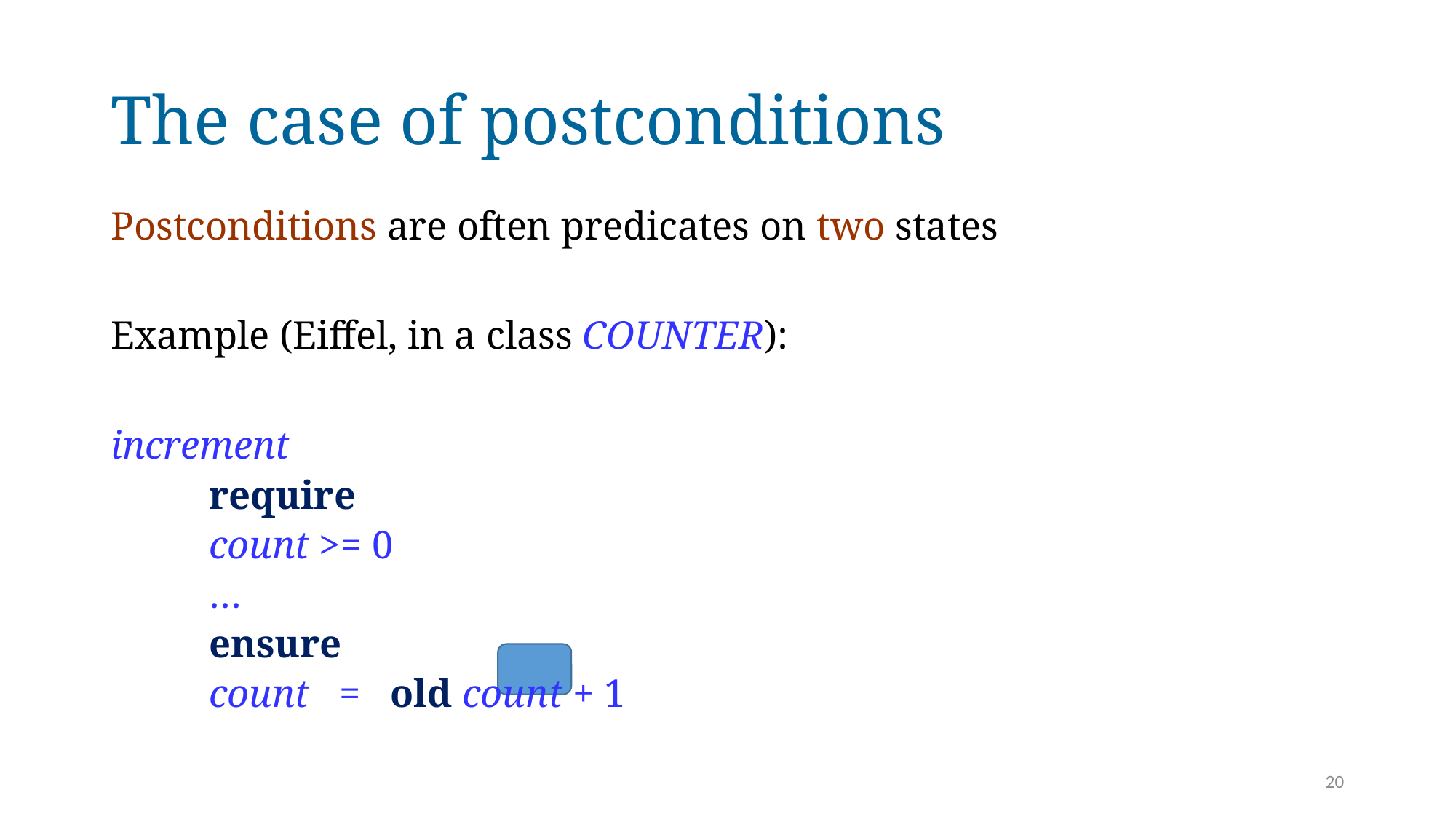

# The case of postconditions
Postconditions are often predicates on two states

Example (Eiffel, in a class COUNTER):

increment
require
		count >= 0
…
ensure
		count   =   old count + 1

20